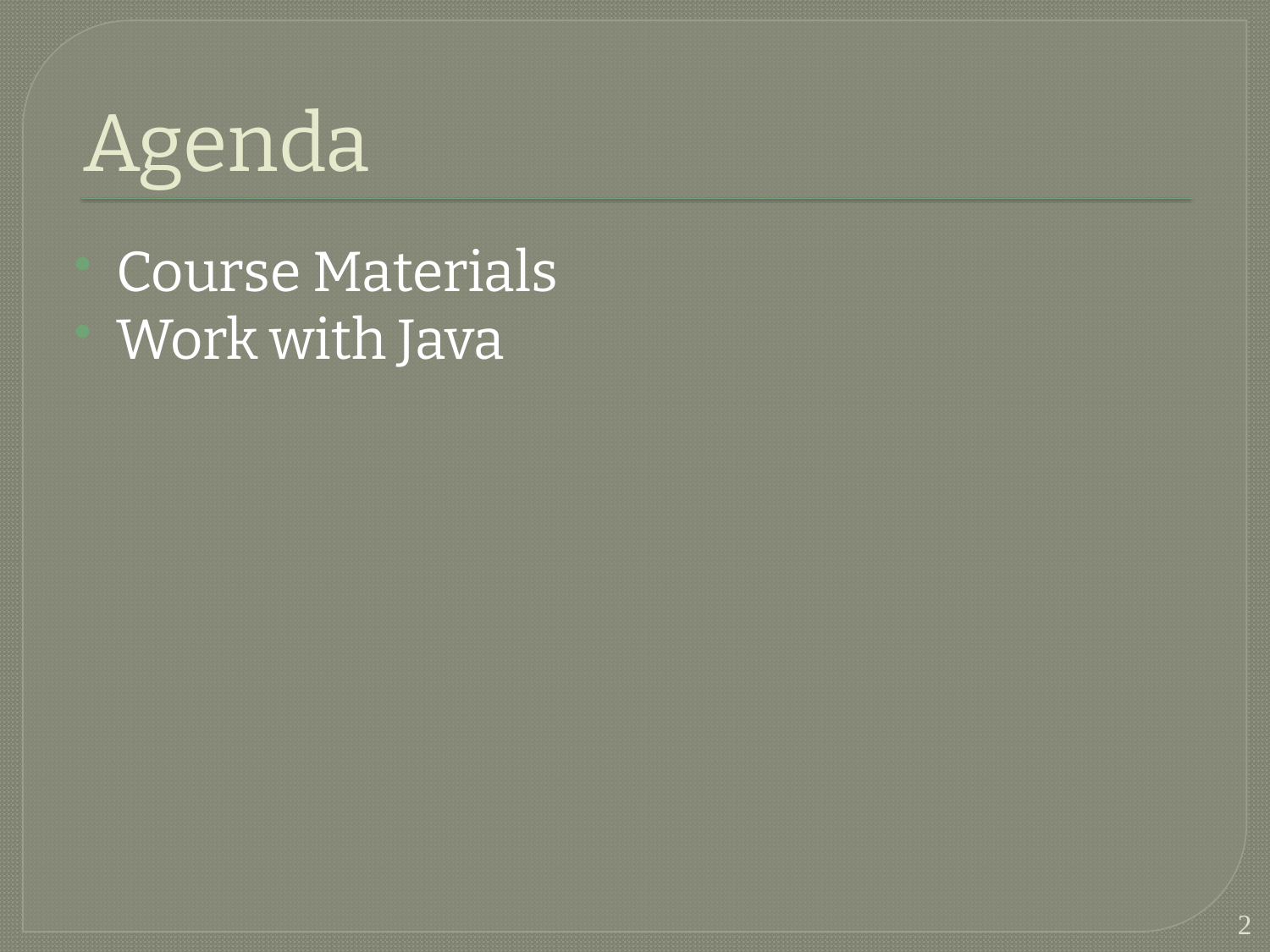

# Agenda
Course Materials
Work with Java

2